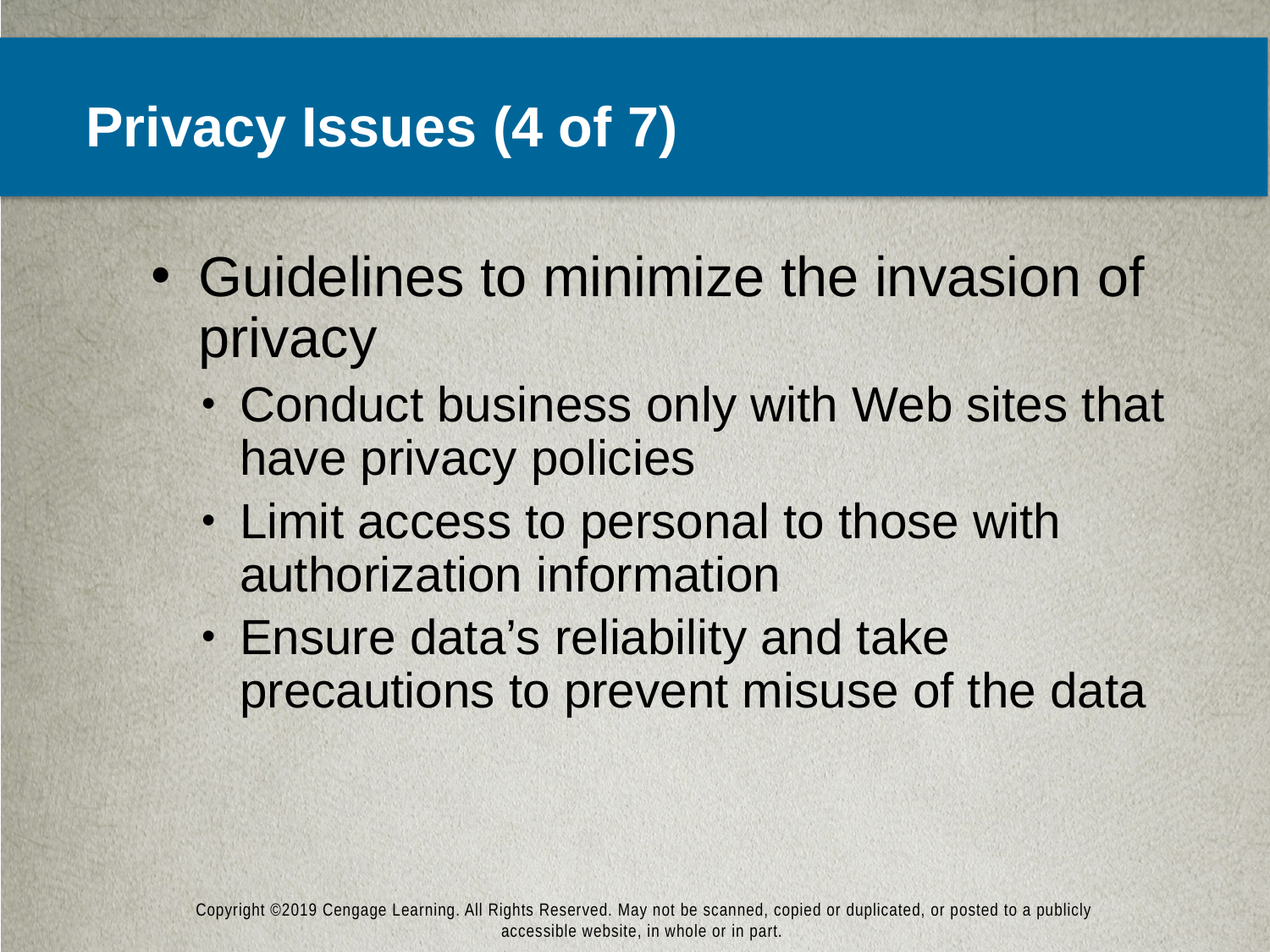

# Privacy Issues (4 of 7)
Guidelines to minimize the invasion of privacy
Conduct business only with Web sites that have privacy policies
Limit access to personal to those with authorization information
Ensure data’s reliability and take precautions to prevent misuse of the data